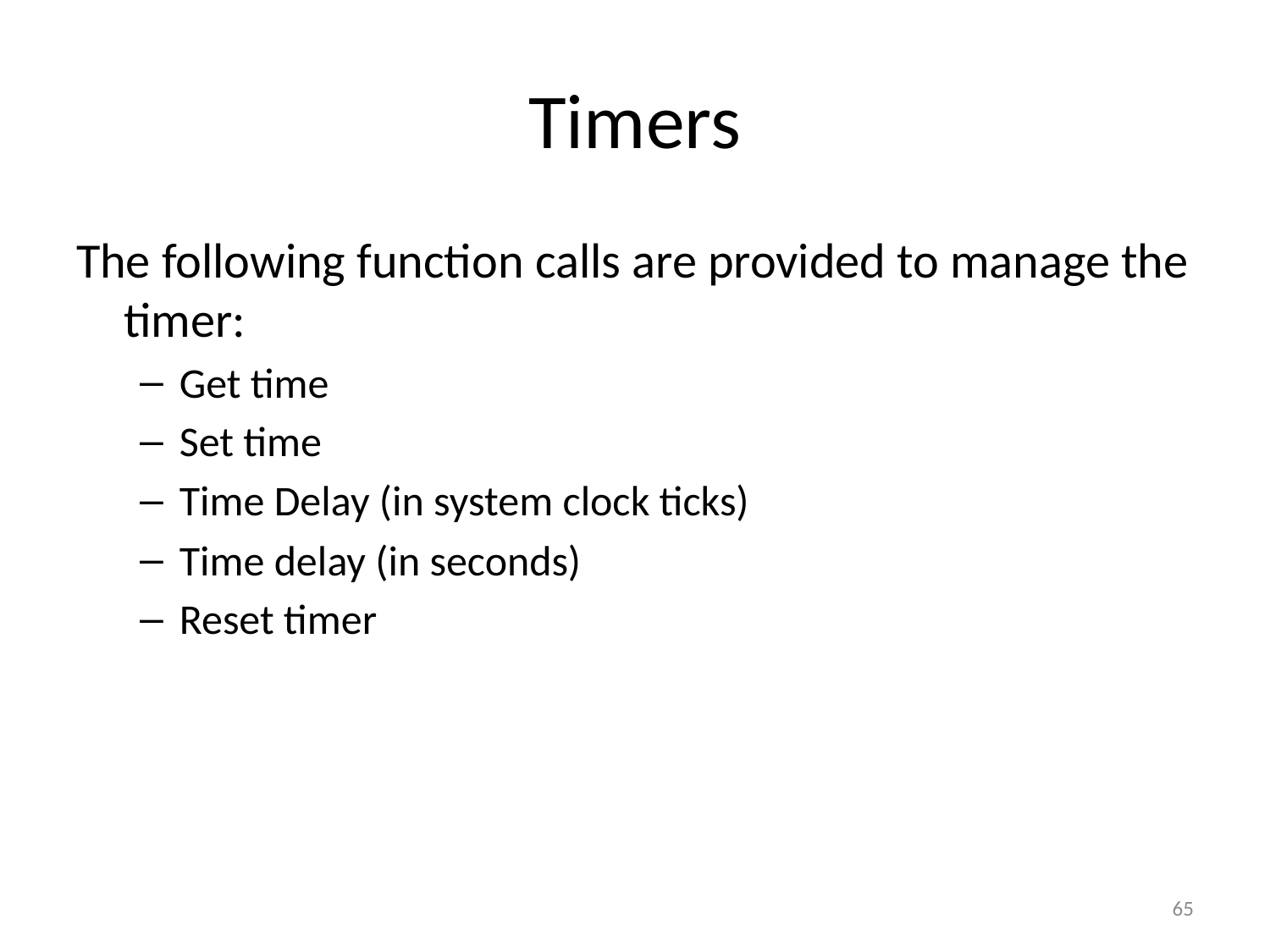

# Timers
The following function calls are provided to manage the timer:
Get time
Set time
Time Delay (in system clock ticks)
Time delay (in seconds)
Reset timer

65